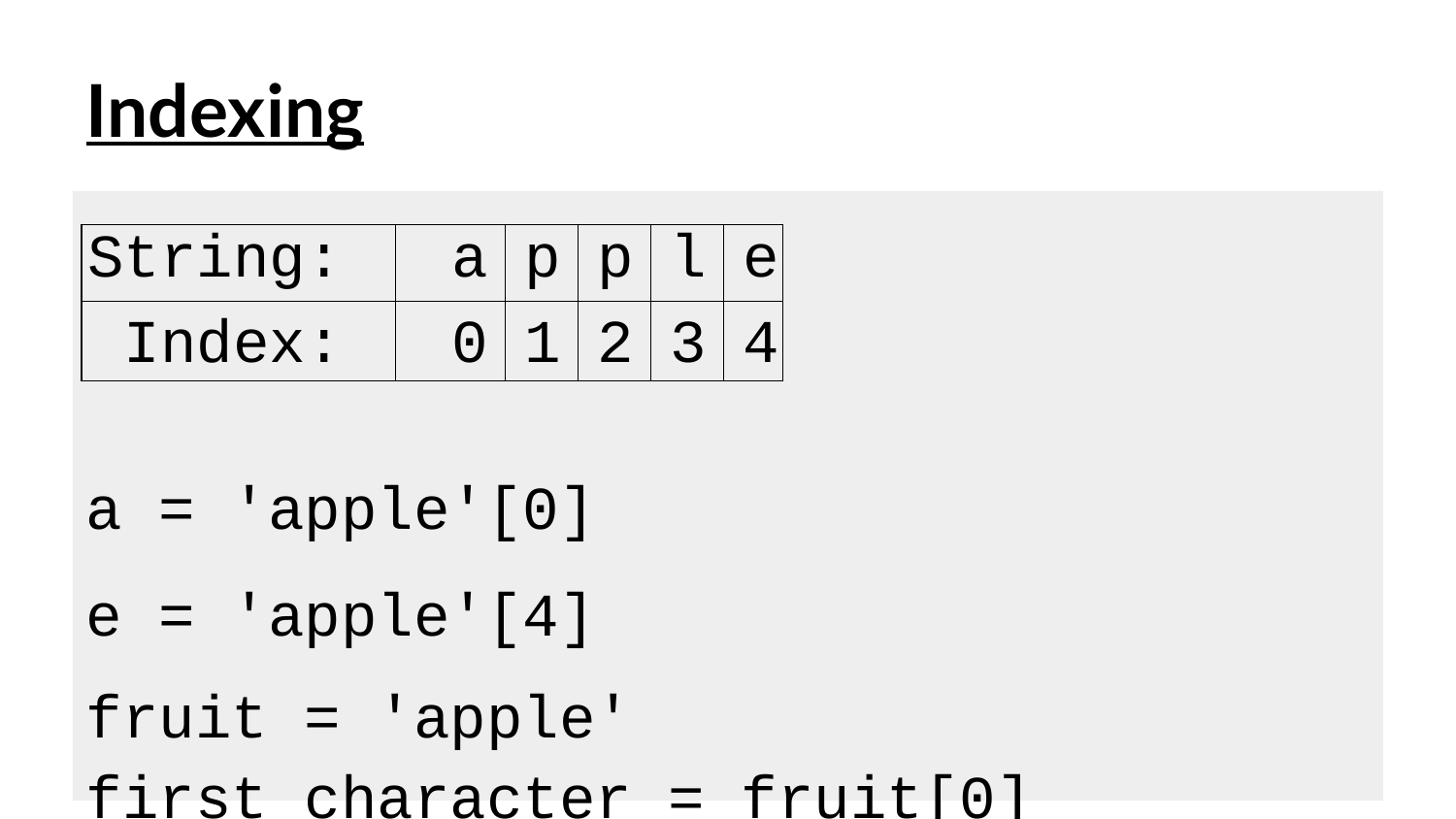

# Indexing

| String: | a | p | p | l | e |
| --- | --- | --- | --- | --- | --- |
| Index: | 0 | 1 | 2 | 3 | 4 |
a = 'apple'[0]
e = 'apple'[4]  fruit = 'apple'
first_character = fruit[0]